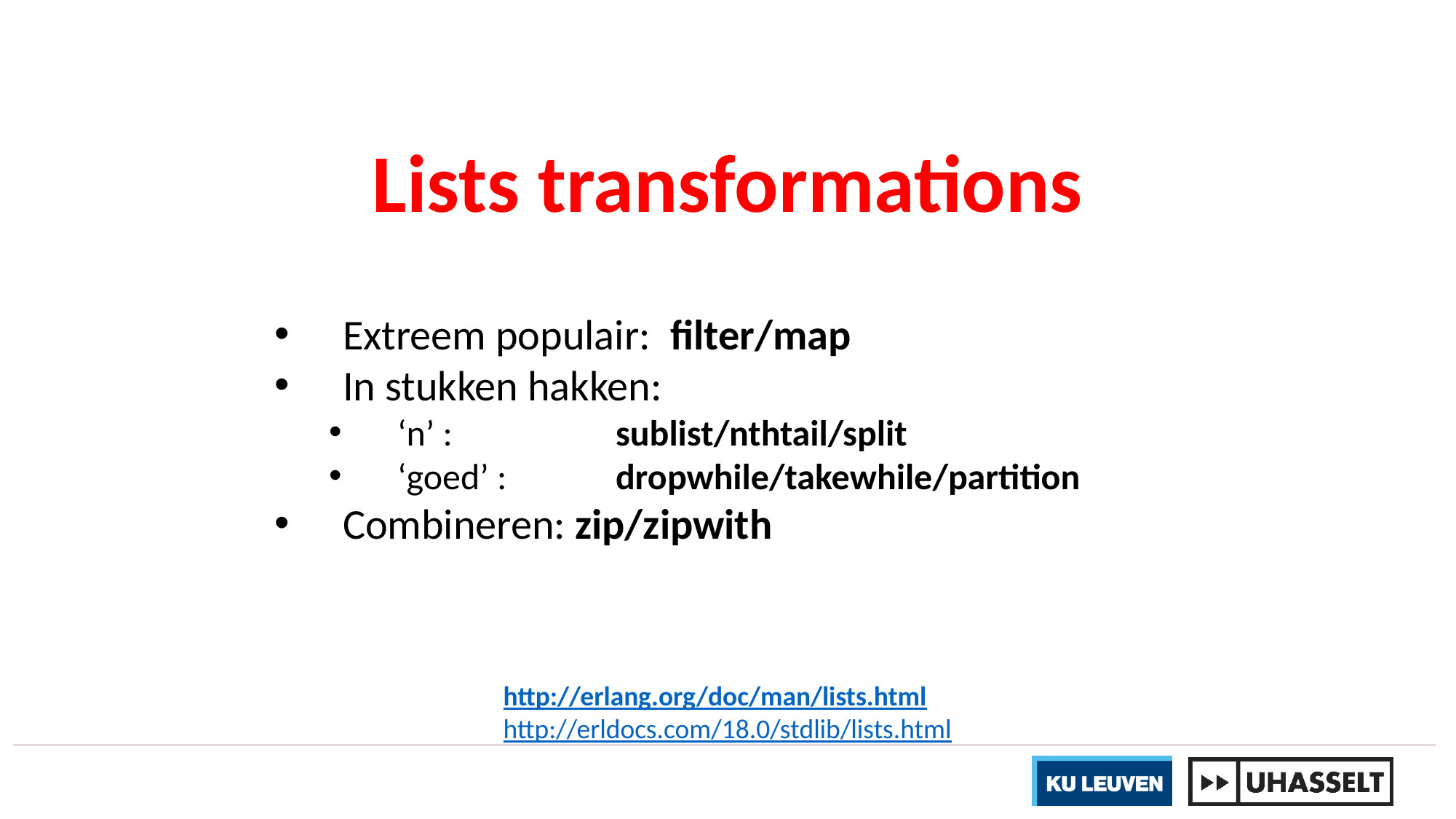

Lists transformations
Extreem populair: 	filter/map
In stukken hakken:
‘n’ : 		sublist/nthtail/split
‘goed’ : 	dropwhile/takewhile/partition
Combineren: zip/zipwith

http://erlang.org/doc/man/lists.html
http://erldocs.com/18.0/stdlib/lists.html